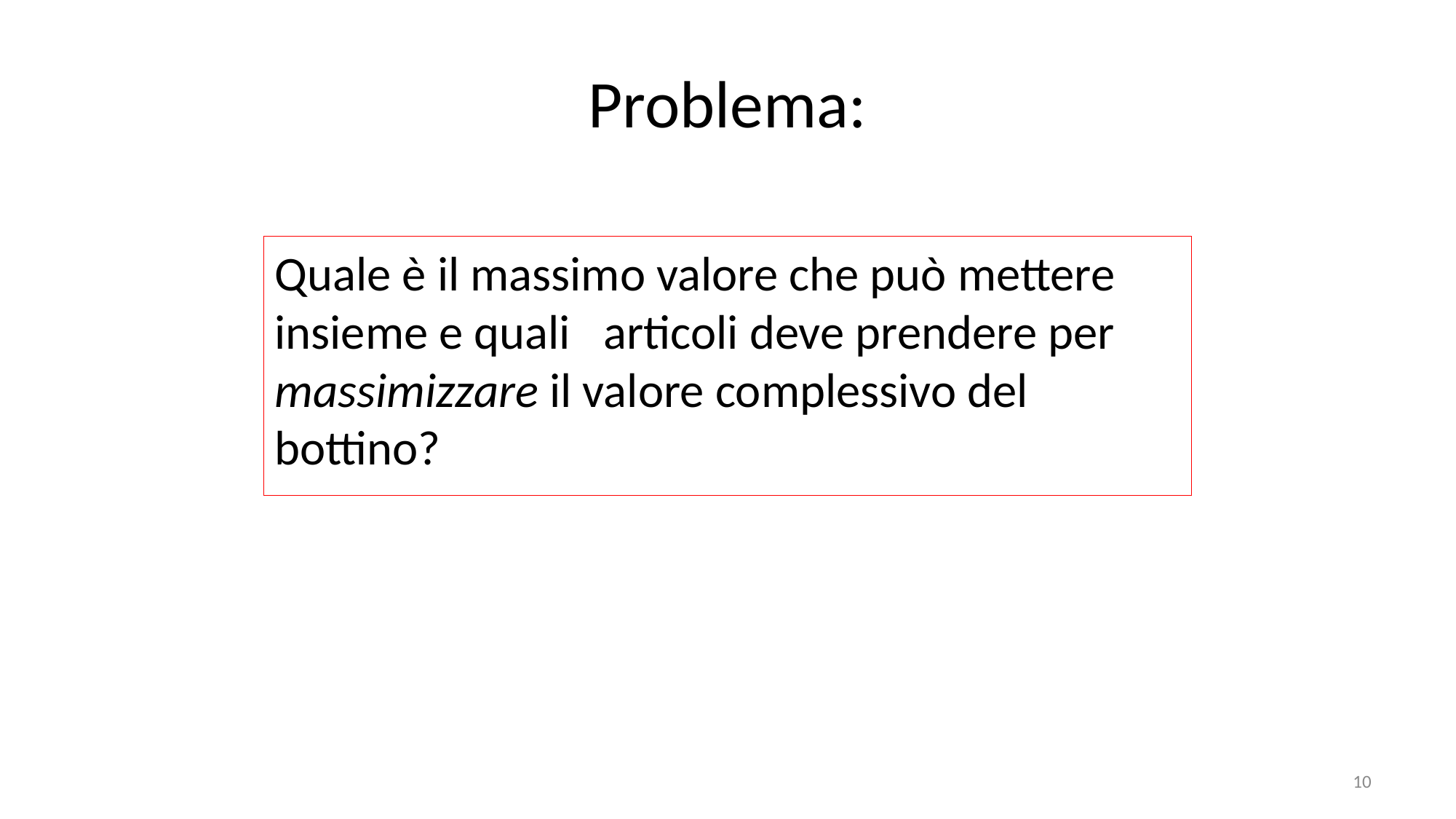

# Problema:
Quale è il massimo valore che può mettere insieme e quali   articoli deve prendere per massimizzare il valore complessivo del bottino?
10